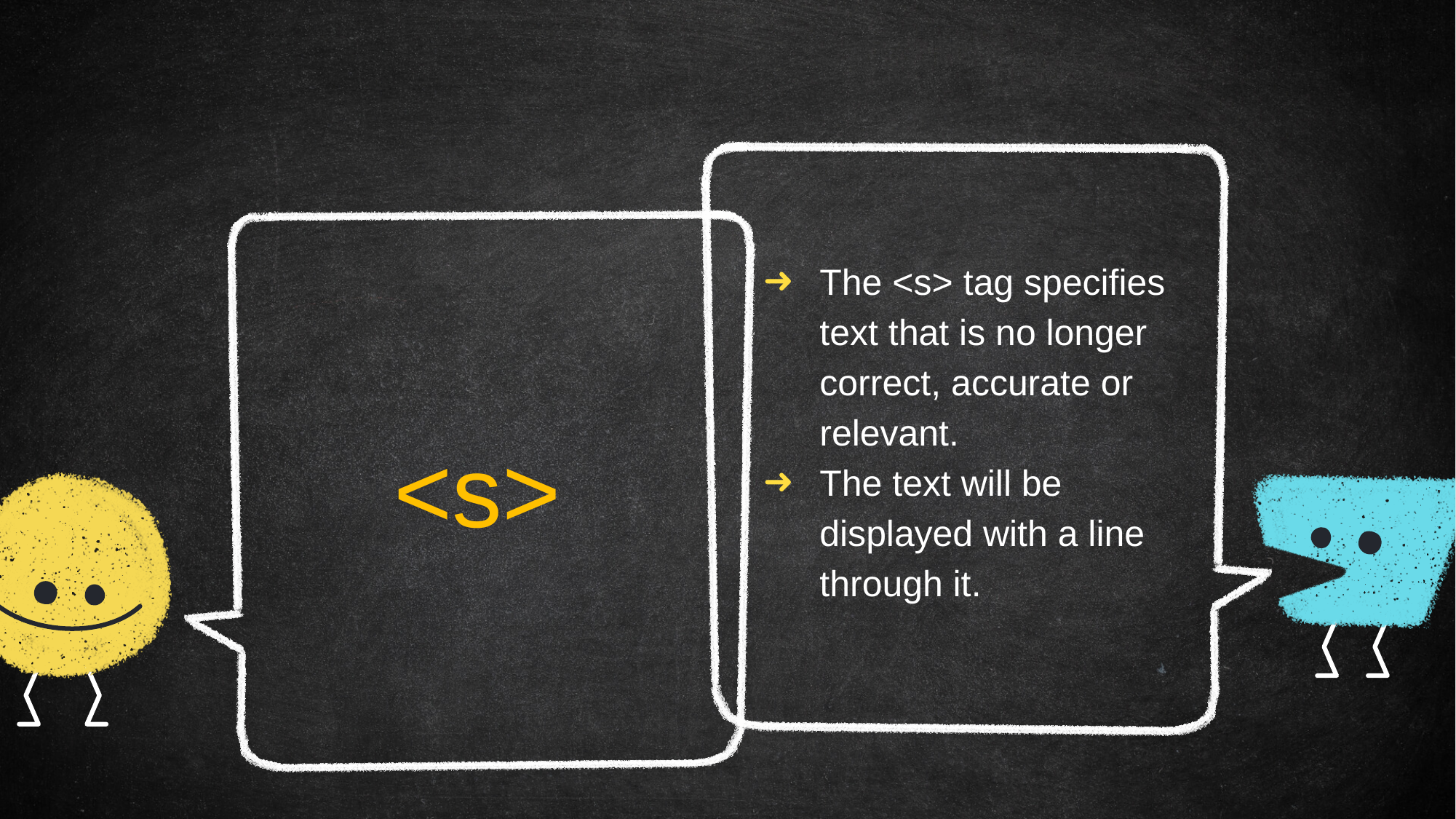

The <s> tag specifies text that is no longer correct, accurate or relevant.
The text will be displayed with a line through it.

<s>